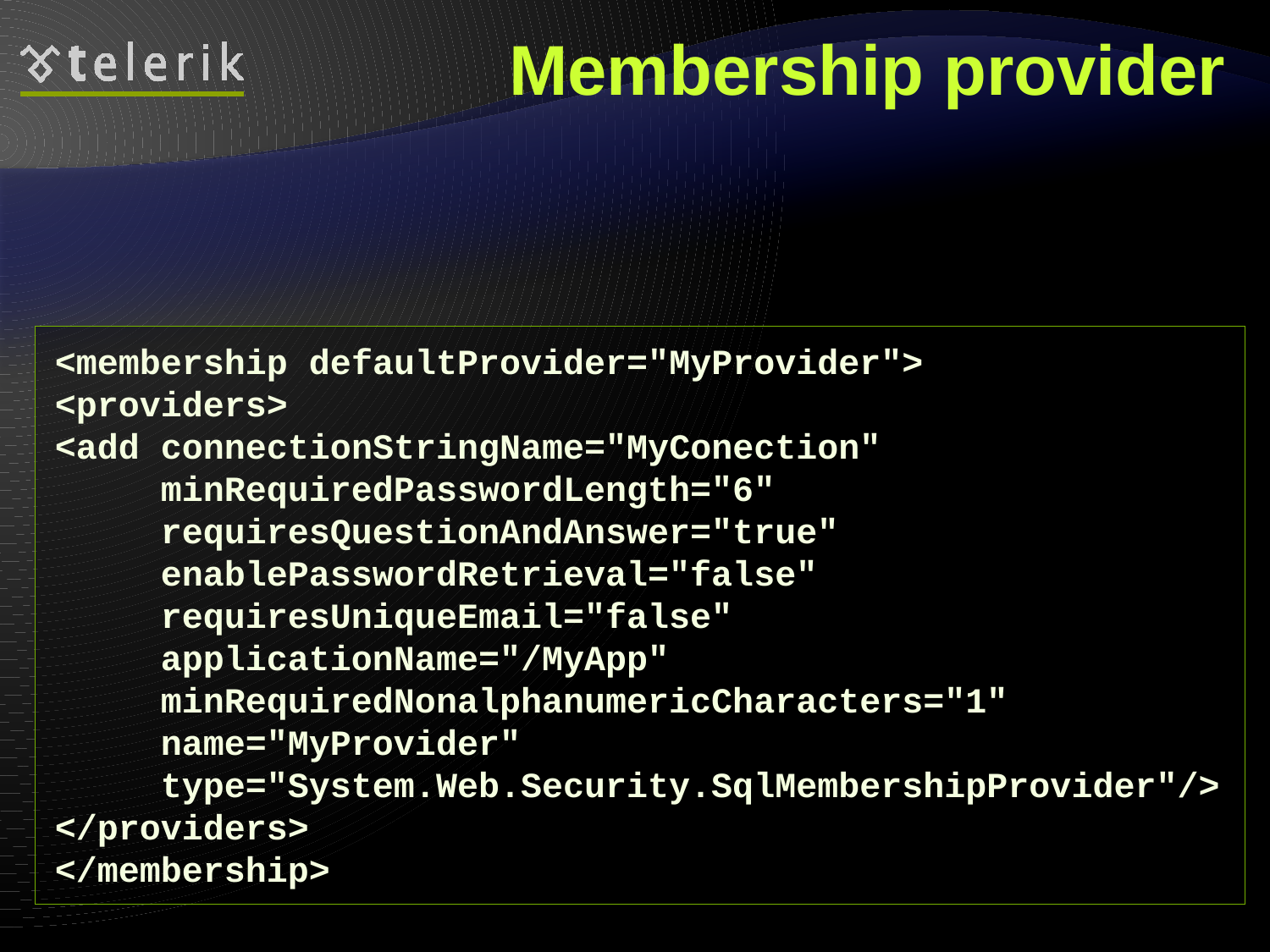

# Membership provider
Adding membership provider to the Web.config
<membership defaultProvider="MyProvider">
<providers>
<add connectionStringName="MyConection"
     minRequiredPasswordLength="6"
     requiresQuestionAndAnswer="true"
     enablePasswordRetrieval="false"
     requiresUniqueEmail="false"
     applicationName="/MyApp"
     minRequiredNonalphanumericCharacters="1"
     name="MyProvider"
     type="System.Web.Security.SqlMembershipProvider"/>
</providers>
</membership>